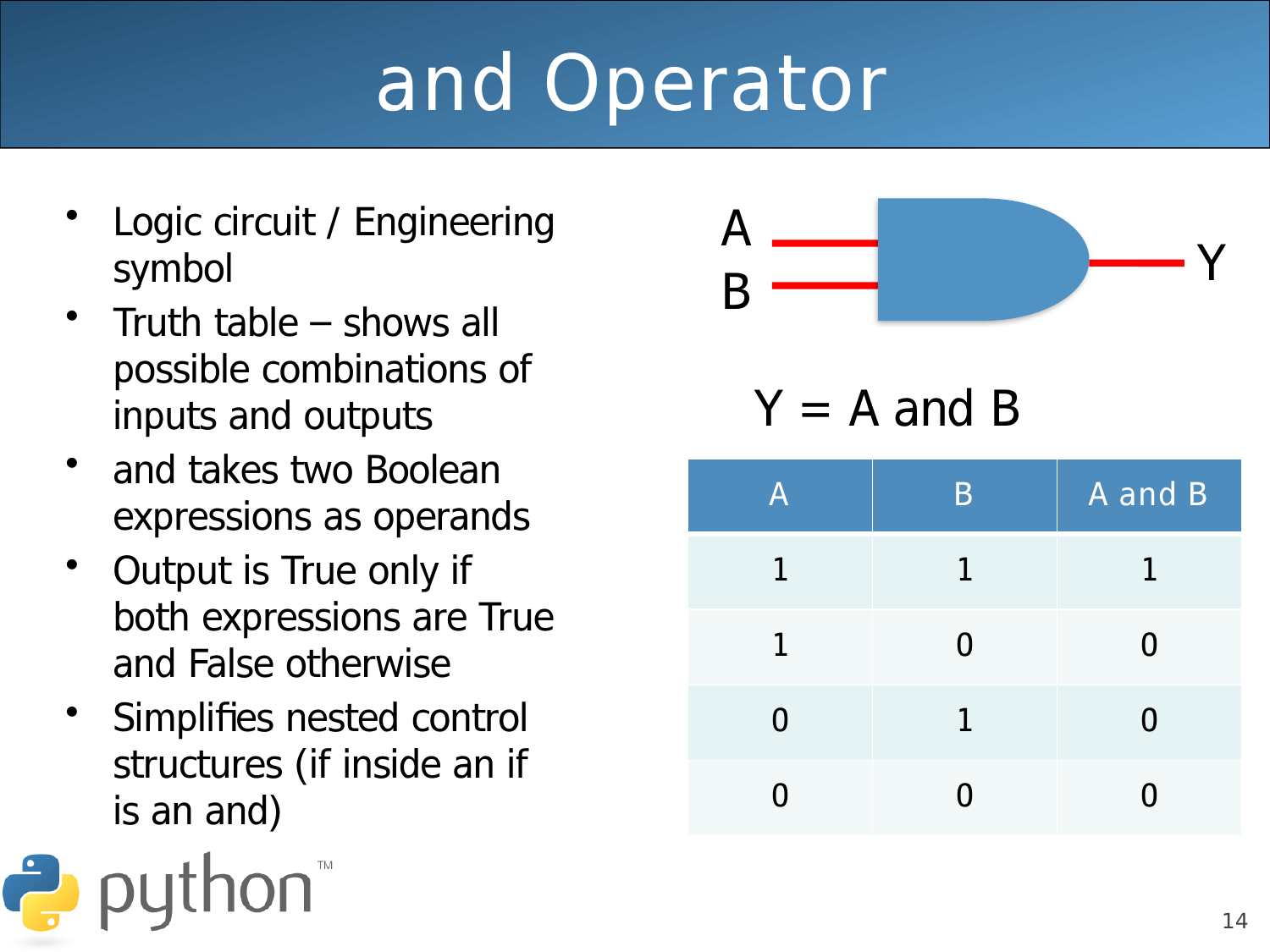

# and Operator
Logic circuit / Engineering symbol
Truth table – shows all possible combinations of inputs and outputs
and takes two Boolean expressions as operands
Output is True only if both expressions are True and False otherwise
Simplifies nested control structures (if inside an if is an and)
A

Y

B

Y = A and B
| A | B | A and B |
| --- | --- | --- |
| 1 | 1 | 1 |
| 1 | 0 | 0 |
| 0 | 1 | 0 |
| 0 | 0 | 0 |